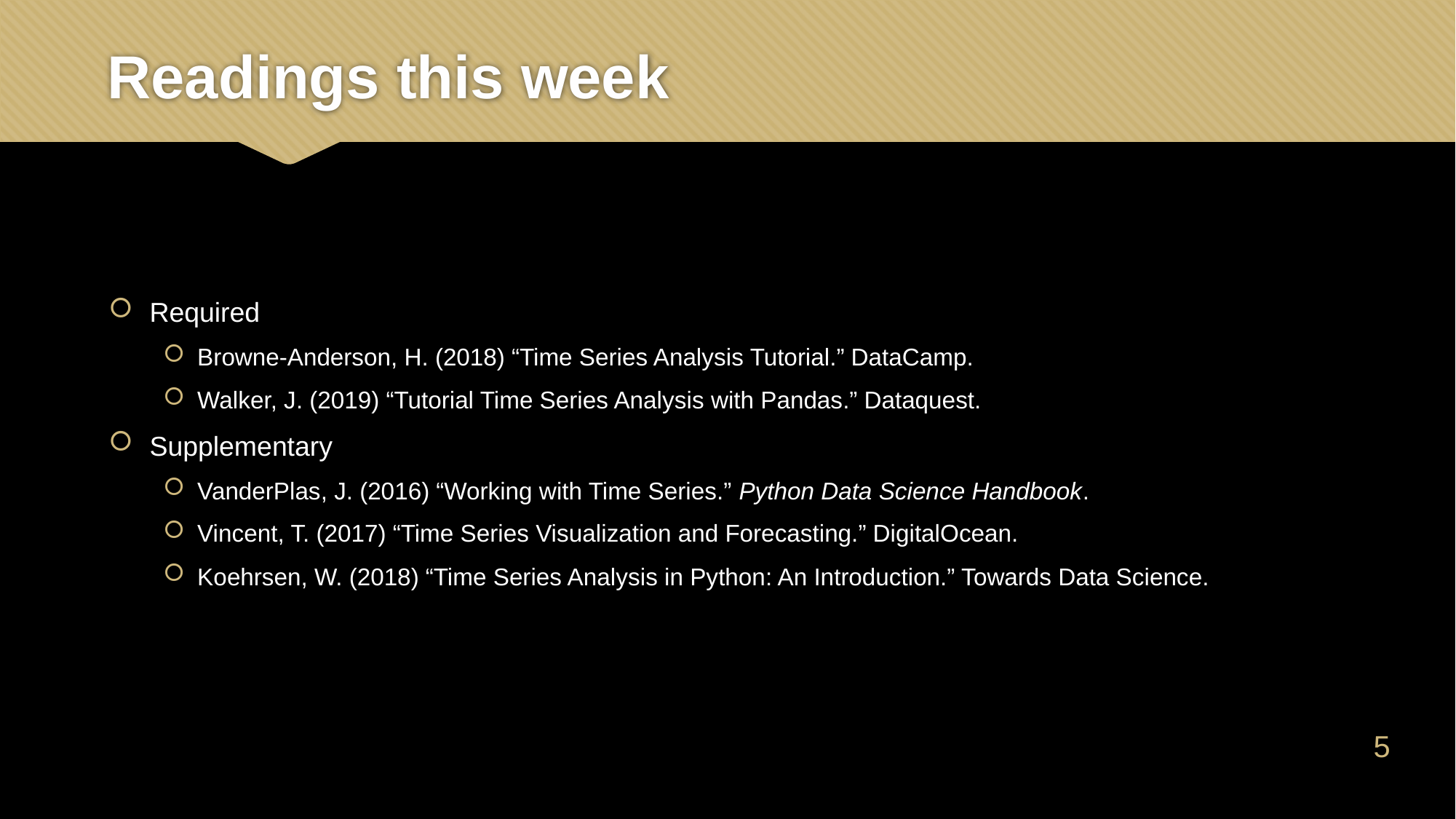

# Readings this week
Required
Browne-Anderson, H. (2018) “Time Series Analysis Tutorial.” DataCamp.
Walker, J. (2019) “Tutorial Time Series Analysis with Pandas.” Dataquest.
Supplementary
VanderPlas, J. (2016) “Working with Time Series.” Python Data Science Handbook.
Vincent, T. (2017) “Time Series Visualization and Forecasting.” DigitalOcean.
Koehrsen, W. (2018) “Time Series Analysis in Python: An Introduction.” Towards Data Science.
5